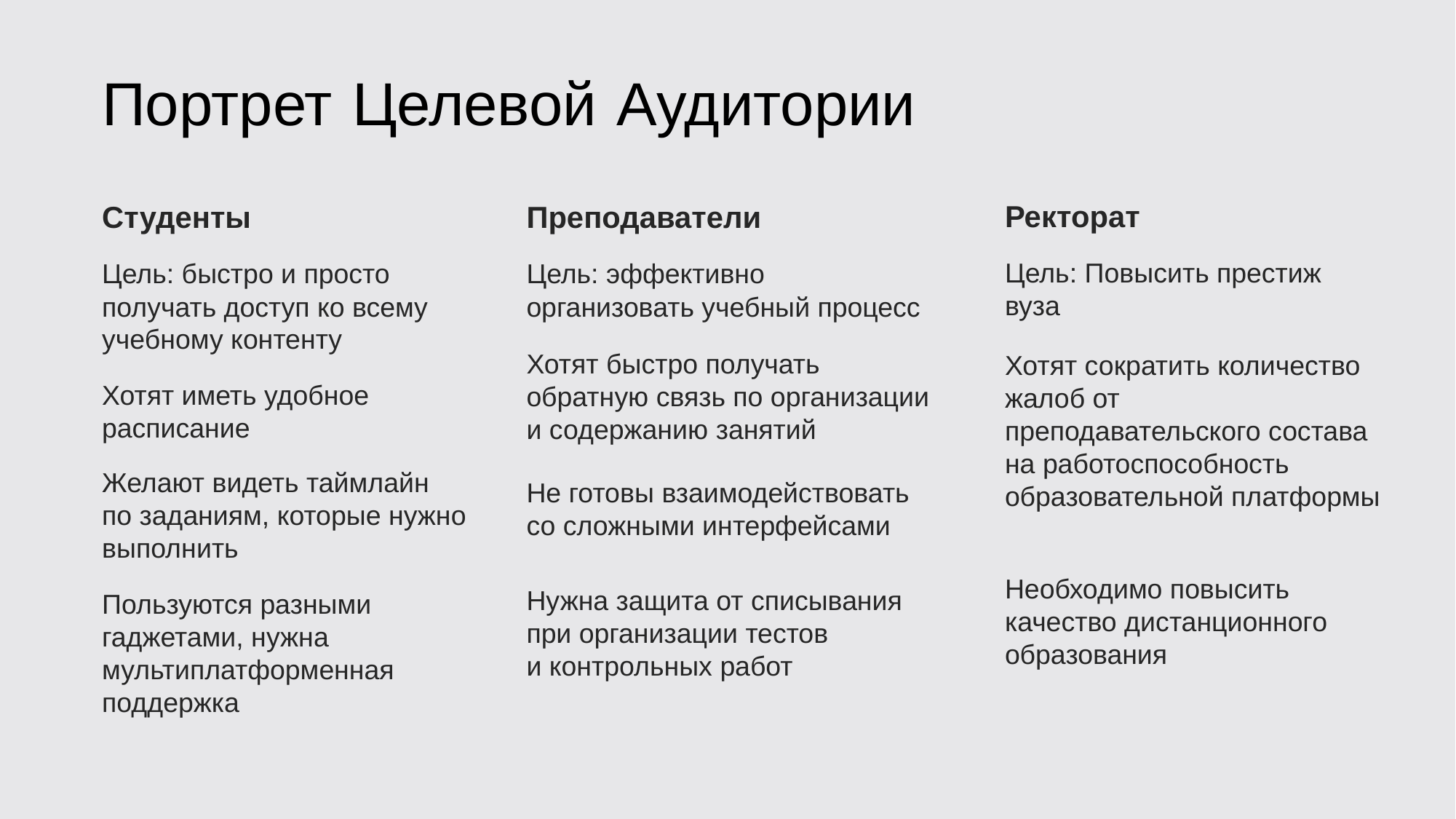

Портрет Целевой Аудитории
Ректорат
Студенты
Преподаватели
Цель: Повысить престиж вуза
Цель: быстро и просто получать доступ ко всему учебному контенту
Цель: эффективно организовать учебный процесс
Хотят быстро получать обратную связь по организации и содержанию занятий
Хотят сократить количество жалоб от преподавательского состава на работоспособность образовательной платформы
Хотят иметь удобное расписание
Желают видеть таймлайн
по заданиям, которые нужно выполнить
Не готовы взаимодействовать со сложными интерфейсами
Необходимо повысить качество дистанционного образования
Нужна защита от списывания при организации тестов
и контрольных работ
Пользуются разными гаджетами, нужна мультиплатформенная поддержка